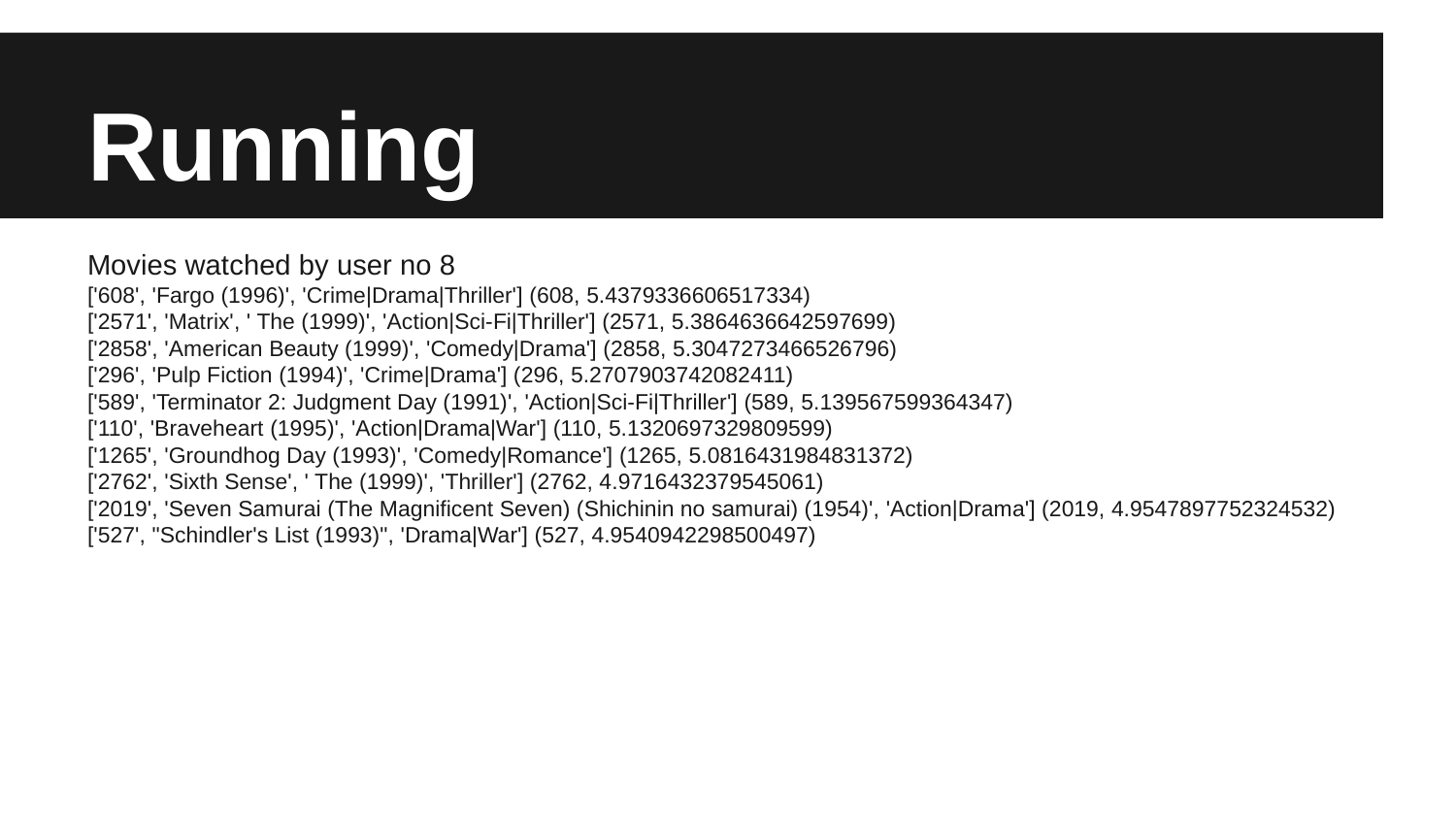

# Running
Movies watched by user no 8
['608', 'Fargo (1996)', 'Crime|Drama|Thriller'] (608, 5.4379336606517334)
['2571', 'Matrix', ' The (1999)', 'Action|Sci-Fi|Thriller'] (2571, 5.3864636642597699)
['2858', 'American Beauty (1999)', 'Comedy|Drama'] (2858, 5.3047273466526796)
['296', 'Pulp Fiction (1994)', 'Crime|Drama'] (296, 5.2707903742082411)
['589', 'Terminator 2: Judgment Day (1991)', 'Action|Sci-Fi|Thriller'] (589, 5.139567599364347)
['110', 'Braveheart (1995)', 'Action|Drama|War'] (110, 5.1320697329809599)
['1265', 'Groundhog Day (1993)', 'Comedy|Romance'] (1265, 5.0816431984831372)
['2762', 'Sixth Sense', ' The (1999)', 'Thriller'] (2762, 4.9716432379545061)
['2019', 'Seven Samurai (The Magnificent Seven) (Shichinin no samurai) (1954)', 'Action|Drama'] (2019, 4.9547897752324532)
['527', "Schindler's List (1993)", 'Drama|War'] (527, 4.9540942298500497)